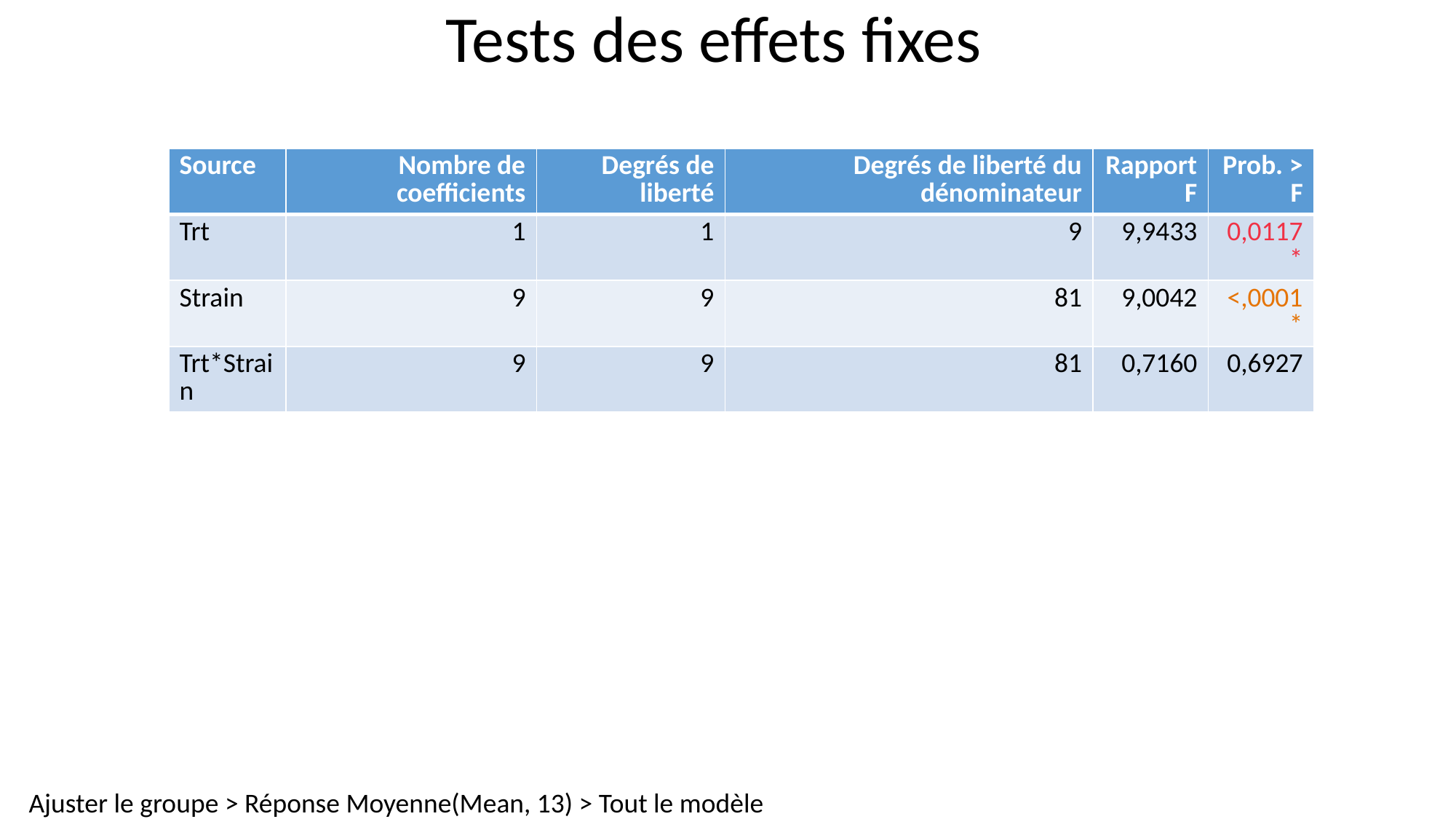

# Tests des effets fixes
| Source | Nombre de coefficients | Degrés de liberté | Degrés de liberté du dénominateur | Rapport F | Prob. > F |
| --- | --- | --- | --- | --- | --- |
| Trt | 1 | 1 | 9 | 9,9433 | 0,0117\* |
| Strain | 9 | 9 | 81 | 9,0042 | <,0001\* |
| Trt\*Strain | 9 | 9 | 81 | 0,7160 | 0,6927 |
Ajuster le groupe > Réponse Moyenne(Mean, 13) > Tout le modèle